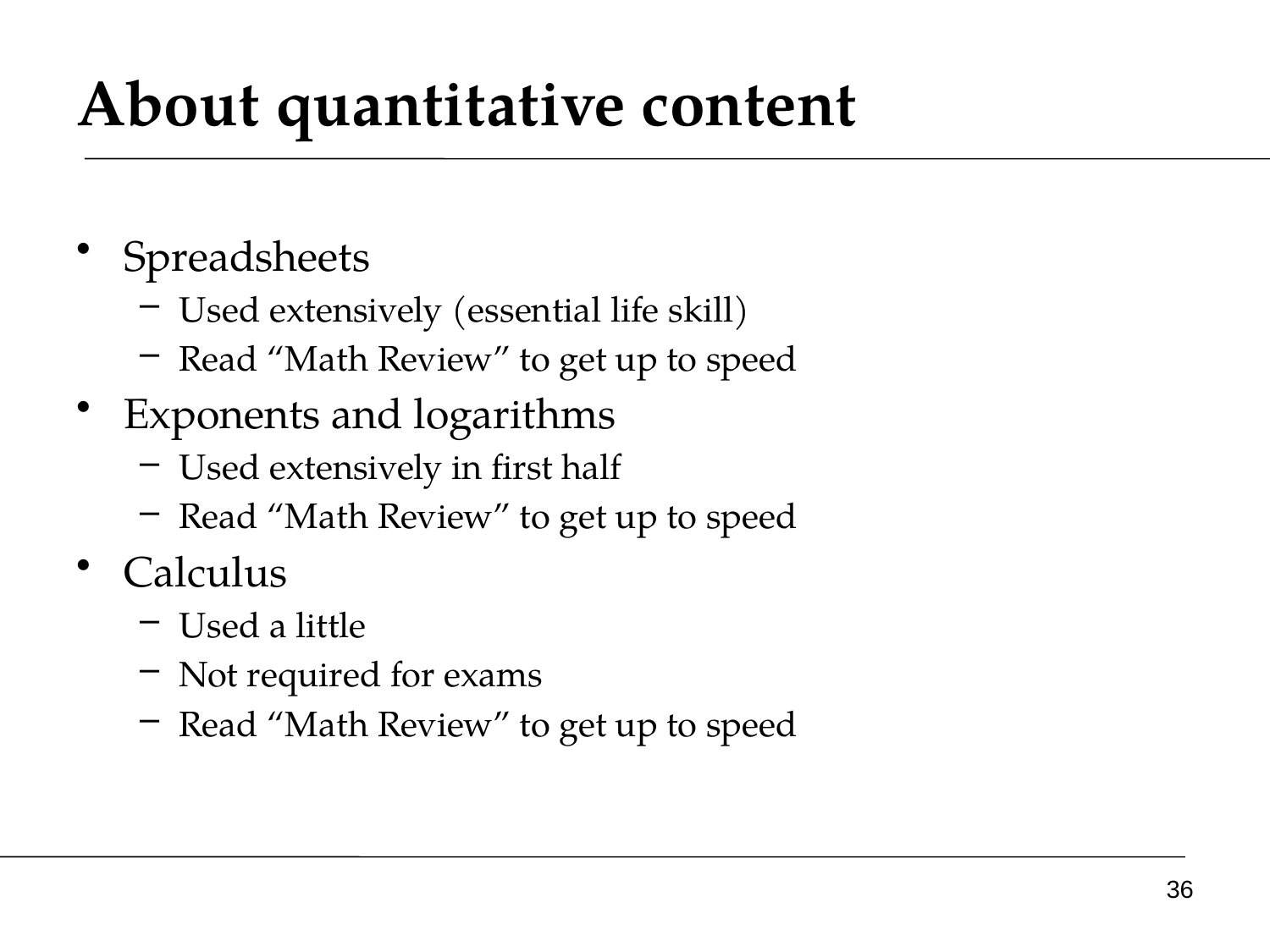

# About quantitative content
Spreadsheets
Used extensively (essential life skill)
Read “Math Review” to get up to speed
Exponents and logarithms
Used extensively in first half
Read “Math Review” to get up to speed
Calculus
Used a little
Not required for exams
Read “Math Review” to get up to speed
36